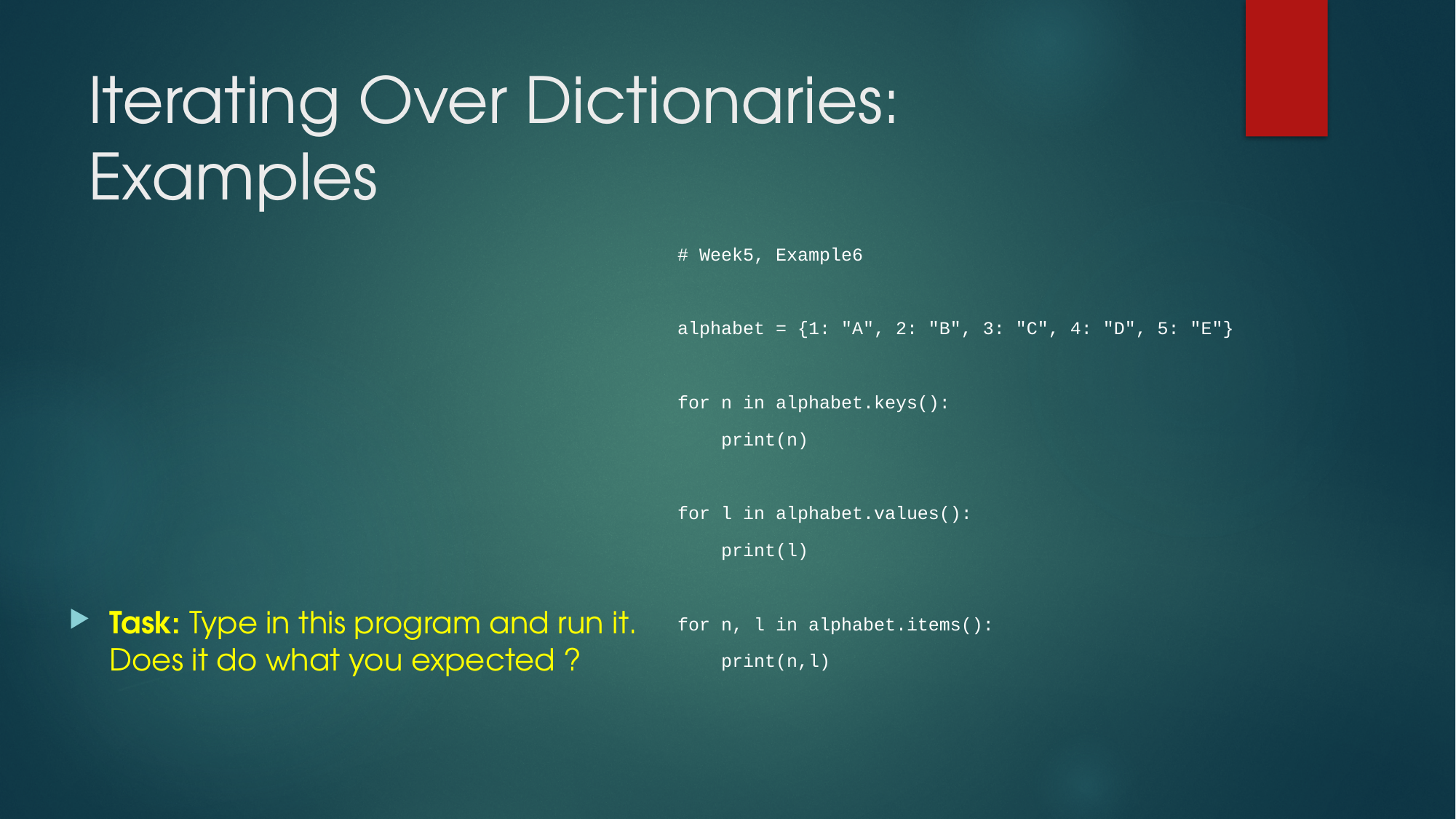

# Iterating Over Dictionaries: Examples
# Week5, Example6

alphabet = {1: "A", 2: "B", 3: "C", 4: "D", 5: "E"}

for n in alphabet.keys():
    print(n)

for l in alphabet.values():
    print(l)

for n, l in alphabet.items():
    print(n,l)

Task: Type in this program and run it. Does it do what you expected ?